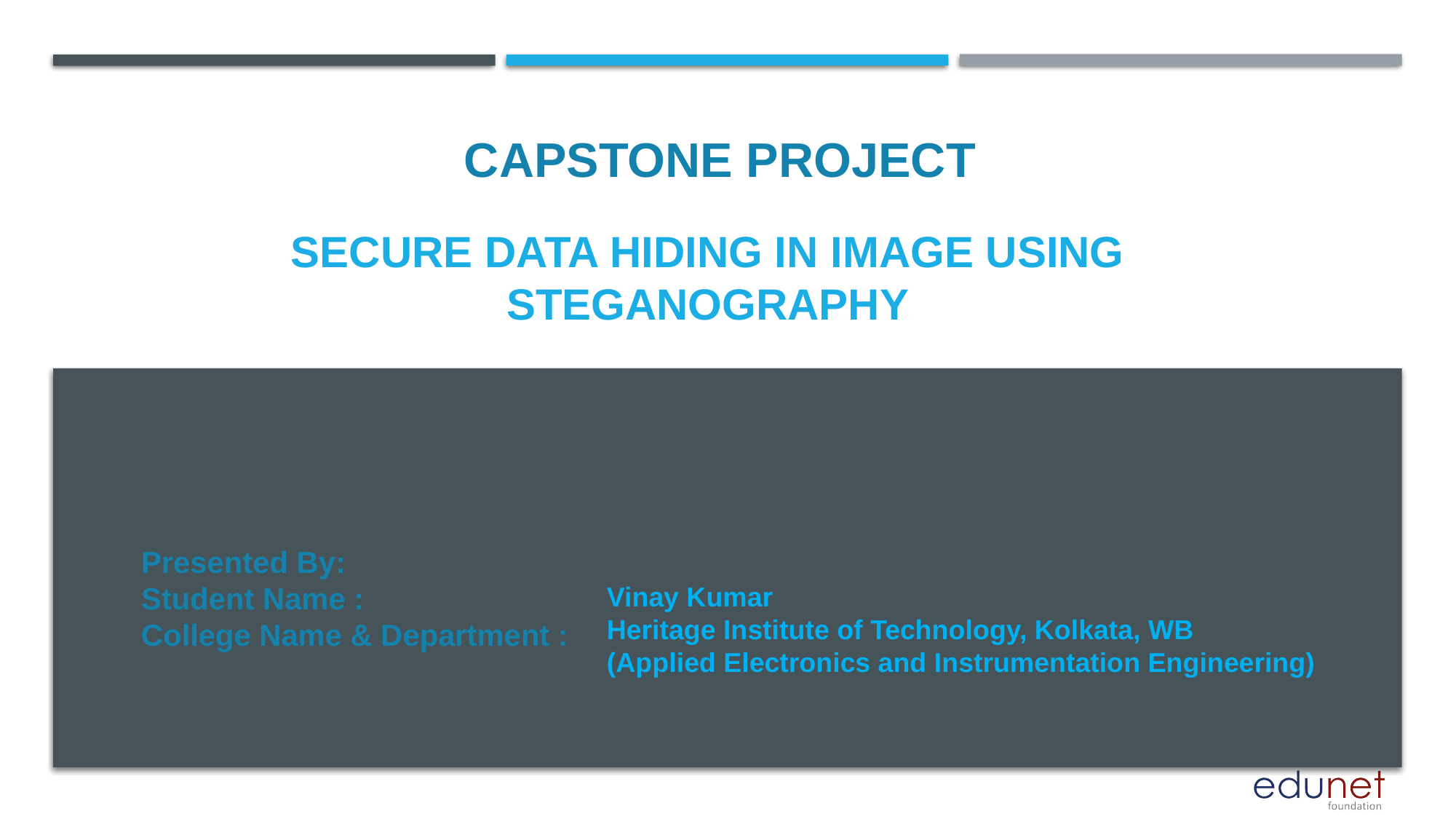

CAPSTONE PROJECT
# Secure Data Hiding in image using steganography
Presented By:
Student Name :
College Name & Department :

Vinay Kumar
Heritage Institute of Technology, Kolkata, WB
(Applied Electronics and Instrumentation Engineering)